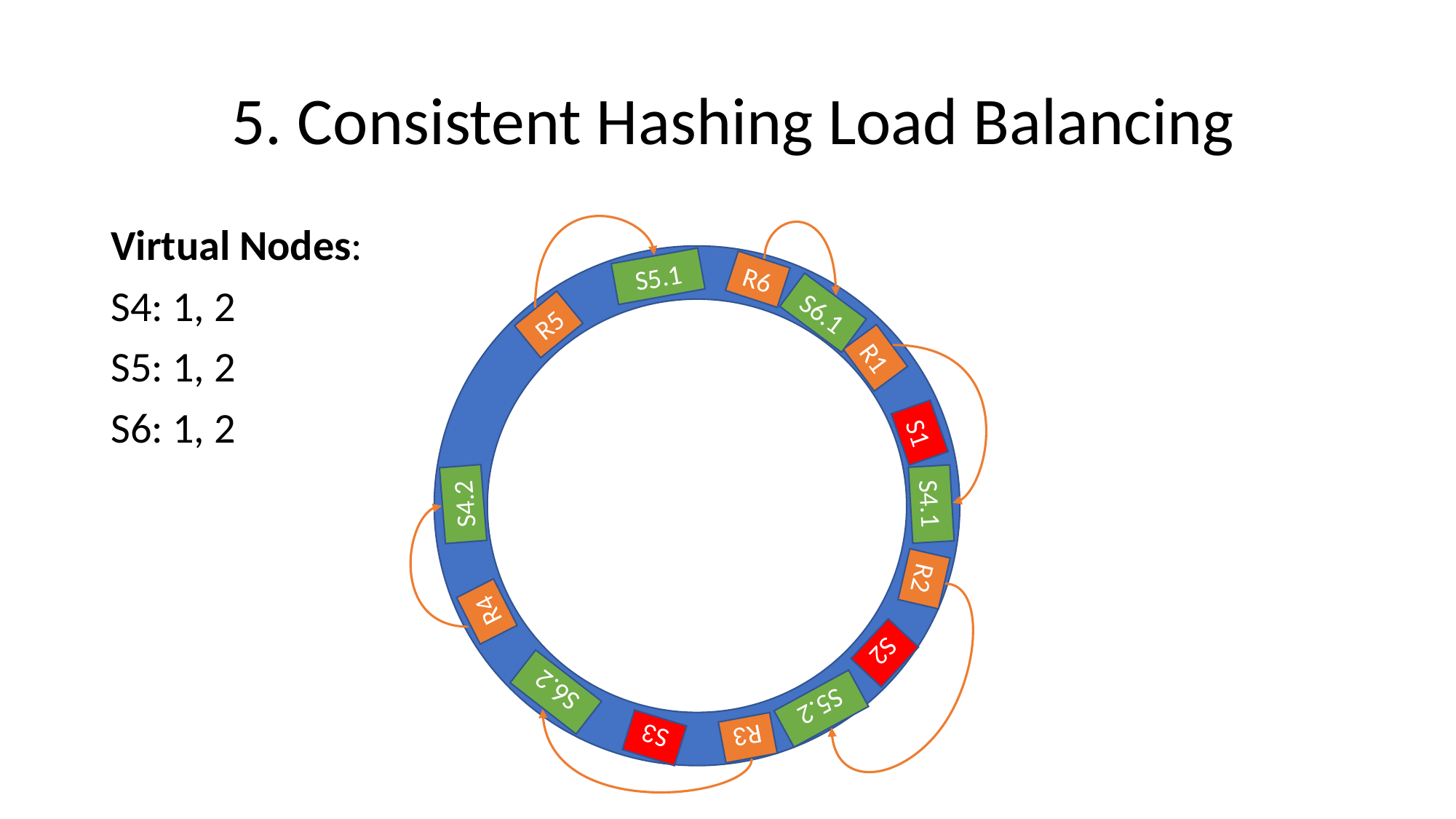

# 5. Consistent Hashing Load Balancing
Virtual Nodes:
S4: 1, 2
S5: 1, 2
S6: 1, 2

S5.1
R6
S6.1
R5
R1
S1
S4.2
S4.1
R2
R4
S2
S6.2
S5.2
S3
R3